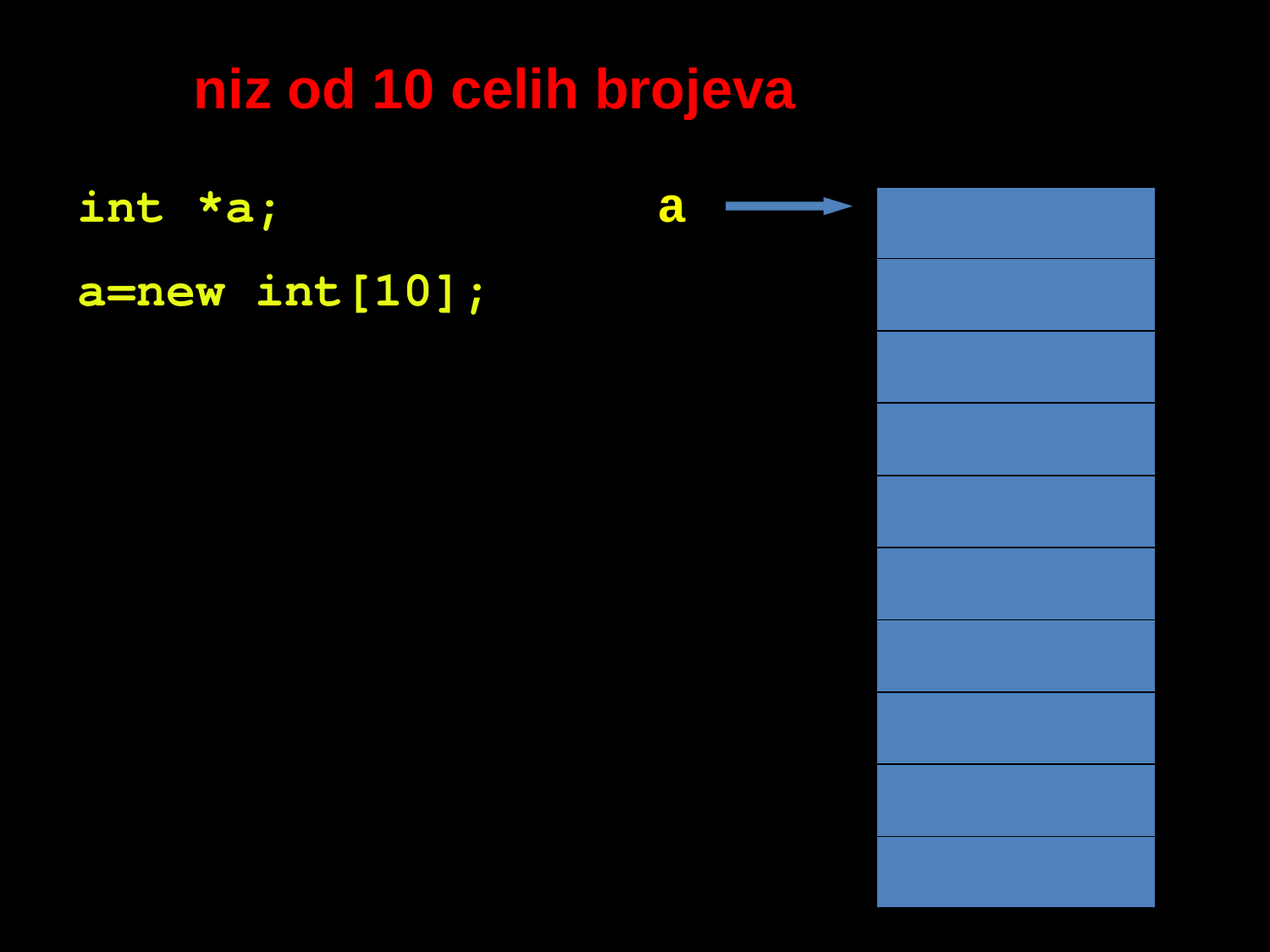

niz od 10 celih brojeva
int *a;
a=new int[10];
a
|  |
| --- |
|  |
|  |
|  |
|  |
|  |
|  |
|  |
|  |
|  |